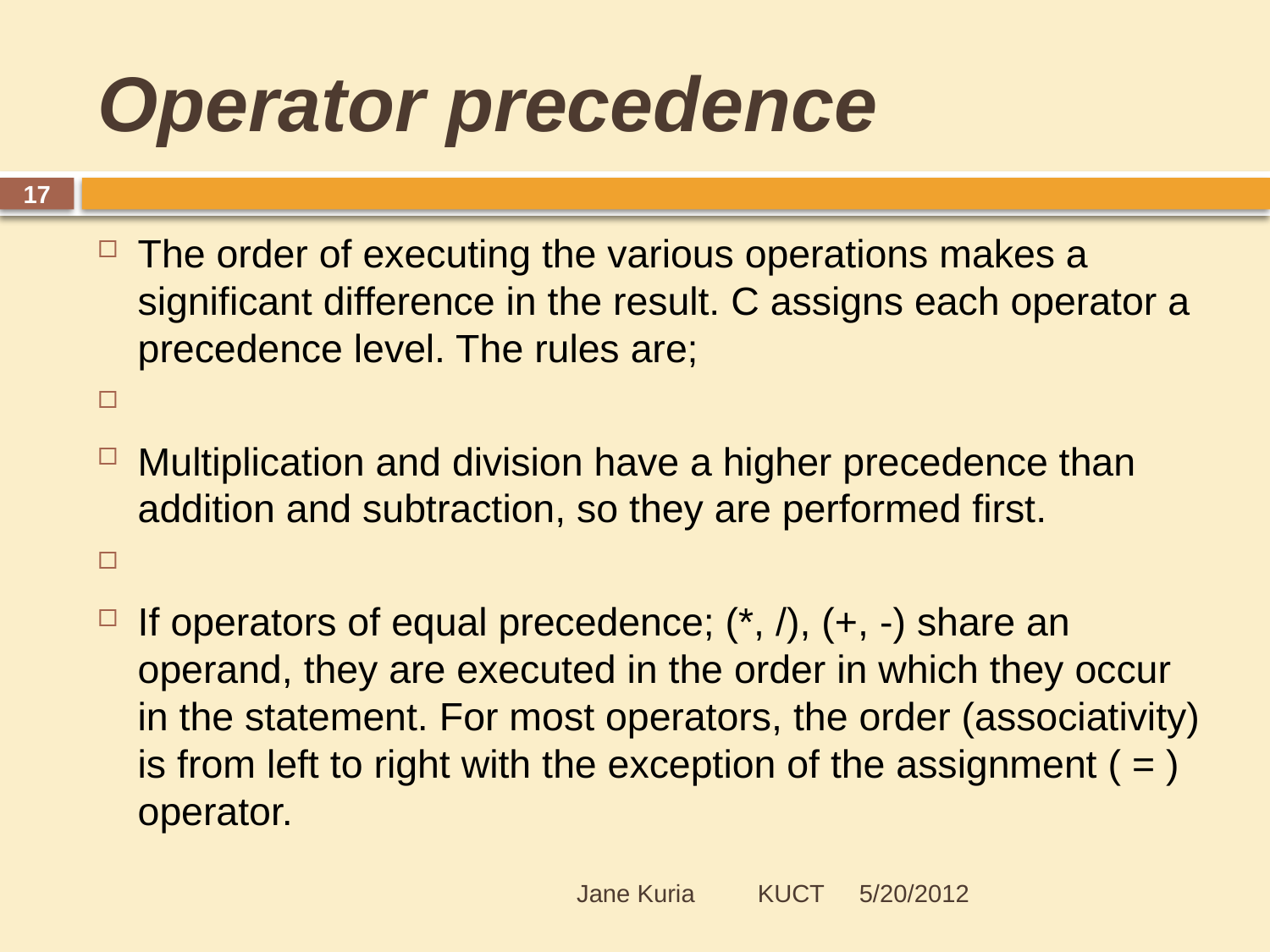

# Operator precedence
17
The order of executing the various operations makes a significant difference in the result. C assigns each operator a precedence level. The rules are;

Multiplication and division have a higher precedence than addition and subtraction, so they are performed first.

If operators of equal precedence; (*, /), (+, -) share an operand, they are executed in the order in which they occur in the statement. For most operators, the order (associativity) is from left to right with the exception of the assignment ( = ) operator.

Jane Kuria         KUCT
5/20/2012